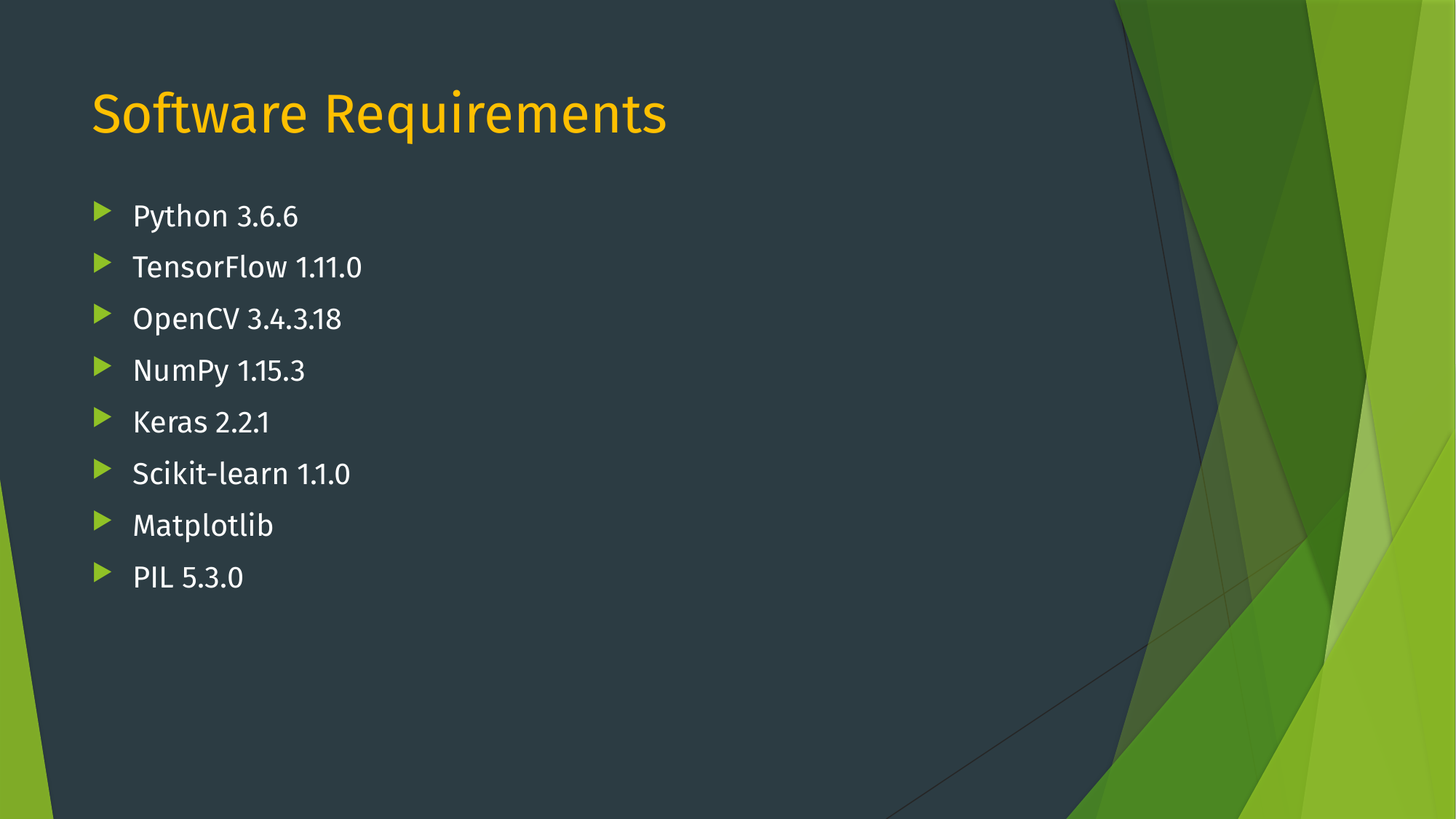

# Software Requirements
Python 3.6.6
TensorFlow 1.11.0
OpenCV 3.4.3.18
NumPy 1.15.3
Keras 2.2.1
Scikit-learn 1.1.0
Matplotlib
PIL 5.3.0